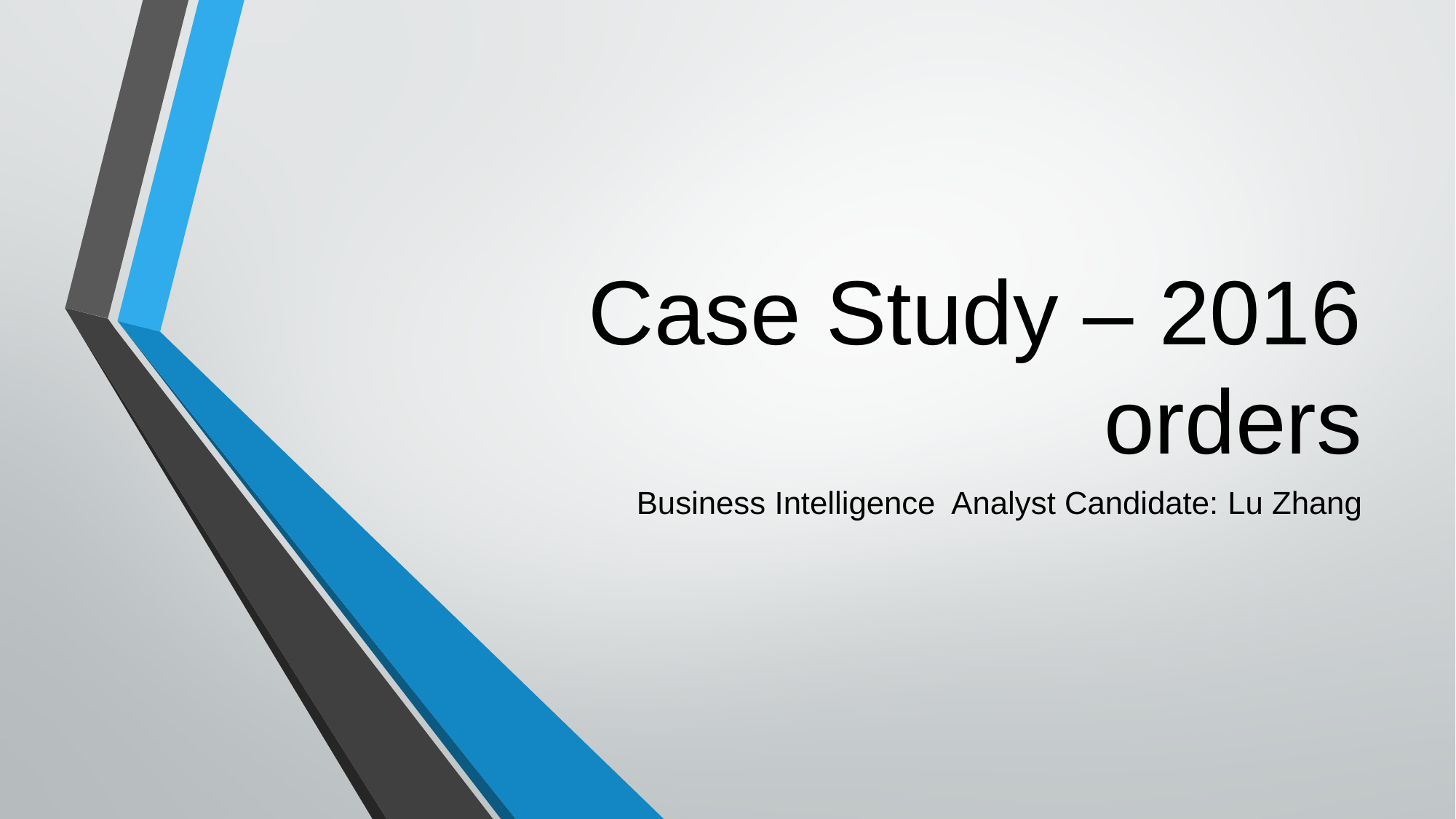

# Case Study – 2016 orders
Business Intelligence  Analyst Candidate: Lu Zhang